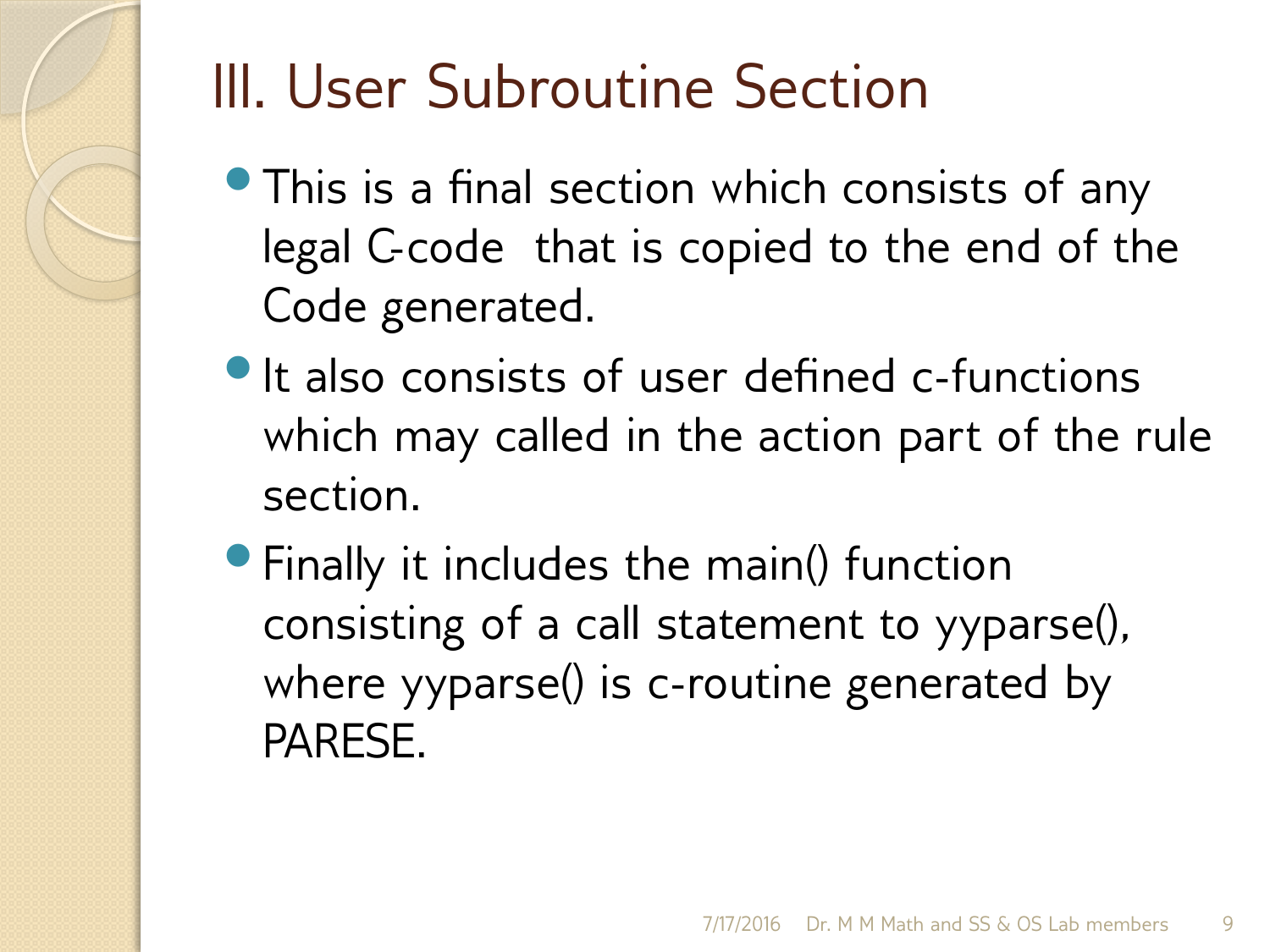

# III. User Subroutine Section
This is a final section which consists of any legal C-code  that is copied to the end of the  Code generated.
It also consists of user defined c-functions which may called in the action part of the rule section.
Finally it includes the main() function consisting of a call statement to yyparse(), where yyparse() is c-routine generated by PARESE.

7/17/2016
Dr. M M Math and SS & OS Lab members
9